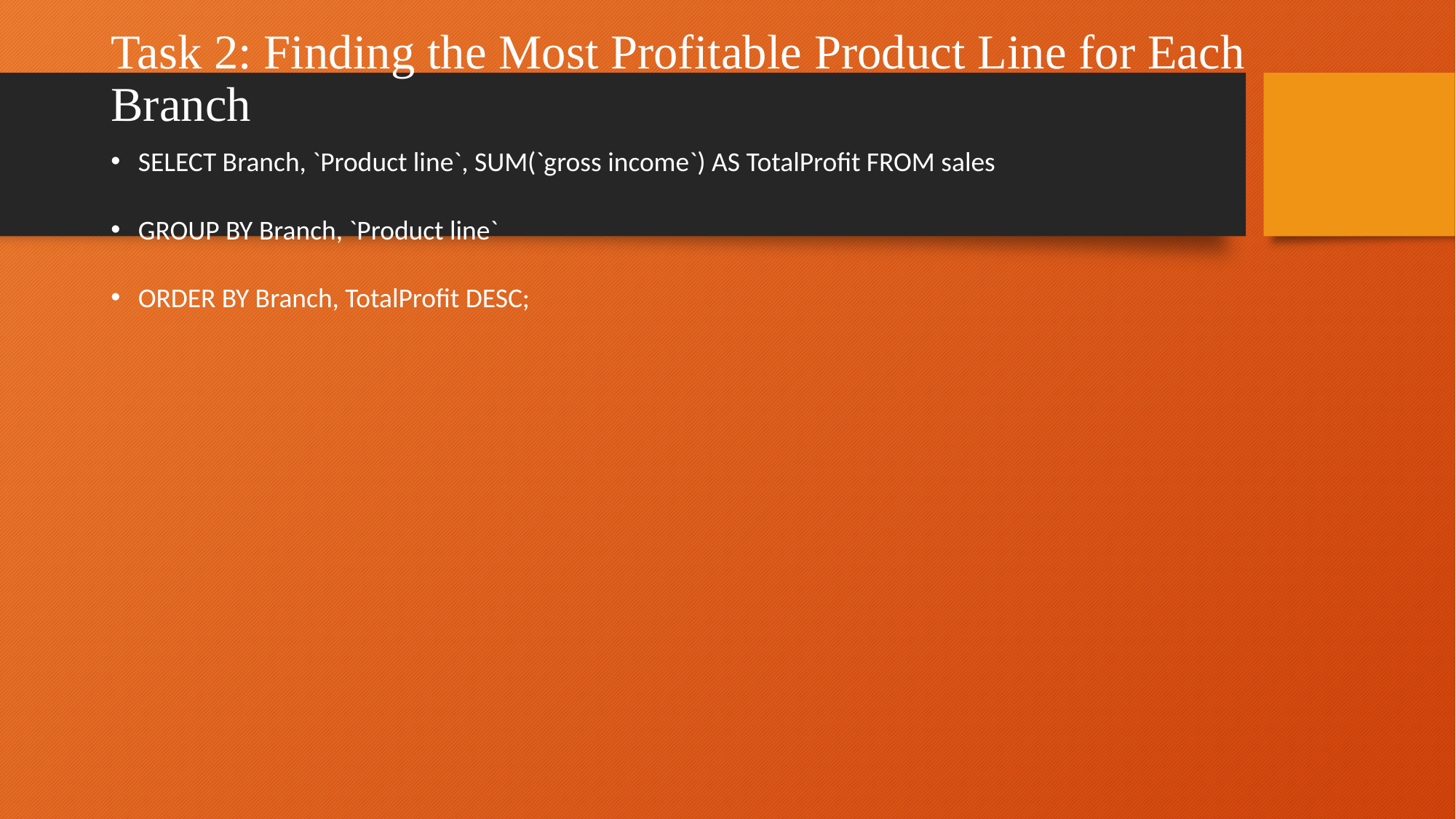

# Task 2: Finding the Most Profitable Product Line for Each Branch
SELECT Branch, `Product line`, SUM(`gross income`) AS TotalProfit FROM sales
GROUP BY Branch, `Product line`
ORDER BY Branch, TotalProfit DESC;